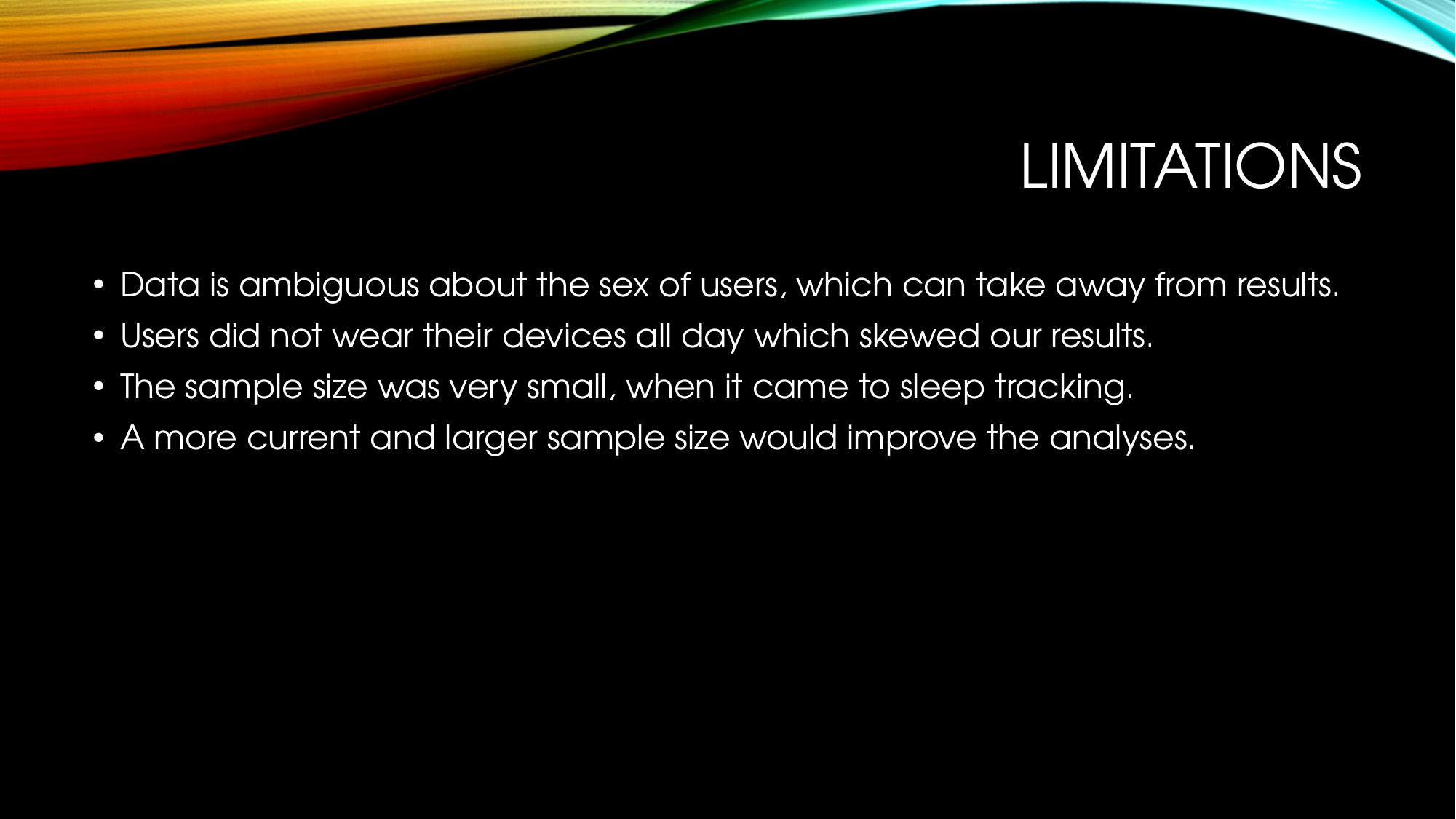

# Limitations
Data is ambiguous about the sex of users, which can take away from results.
Users did not wear their devices all day which skewed our results.
The sample size was very small, when it came to sleep tracking.
A more current and larger sample size would improve the analyses.